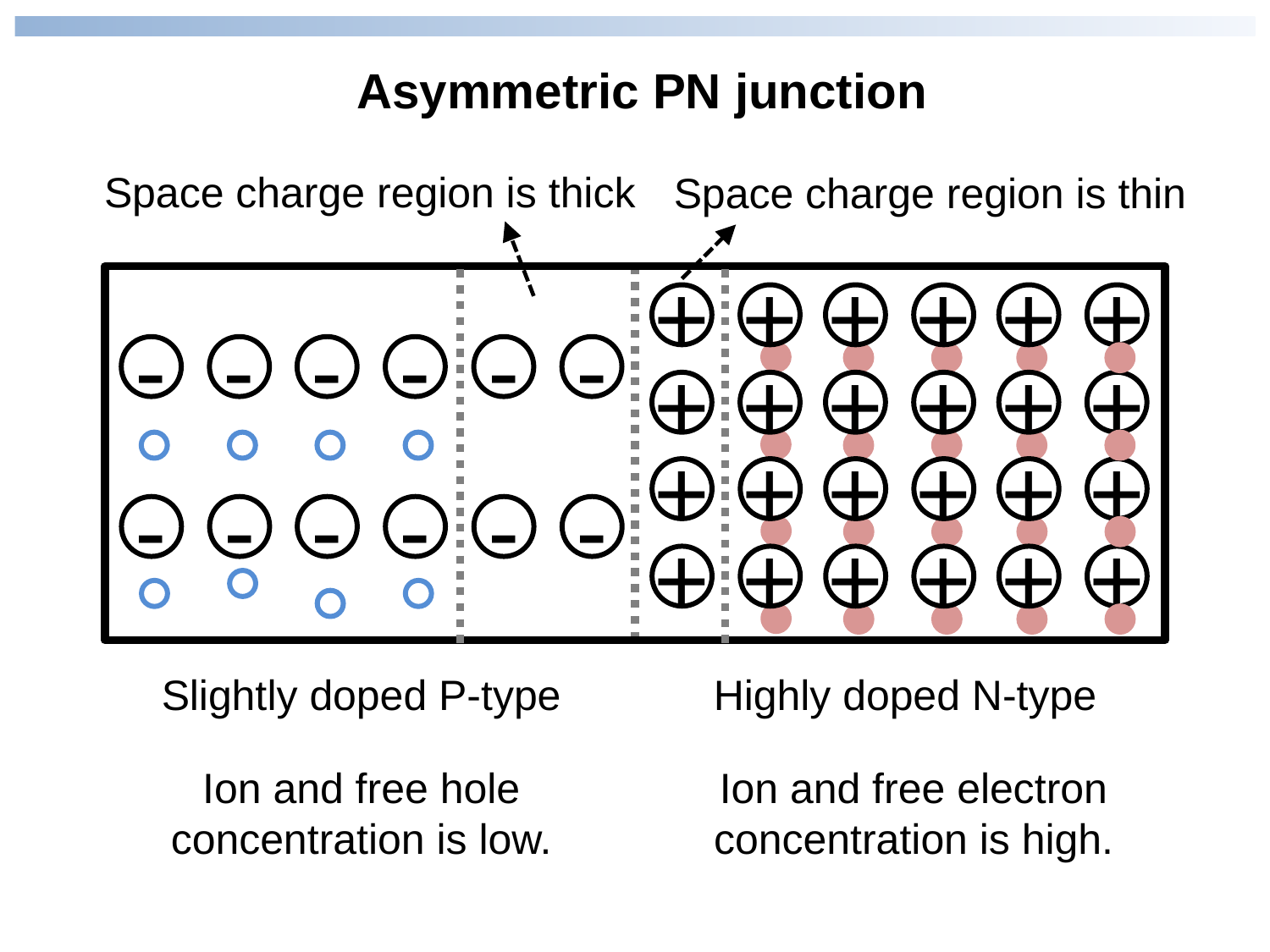

Asymmetric PN junction
Space charge region is thick
Space charge region is thin

+
+
+
+
+
+
+
+
+
+
+
+
+
+
+
+
+
+
+
+
+
+
+
+
-
-
-
-
-
-
-
-
-
-
-
-

Slightly doped P-type
Highly doped N-type
Ion and free hole concentration is low.
Ion and free electron concentration is high.